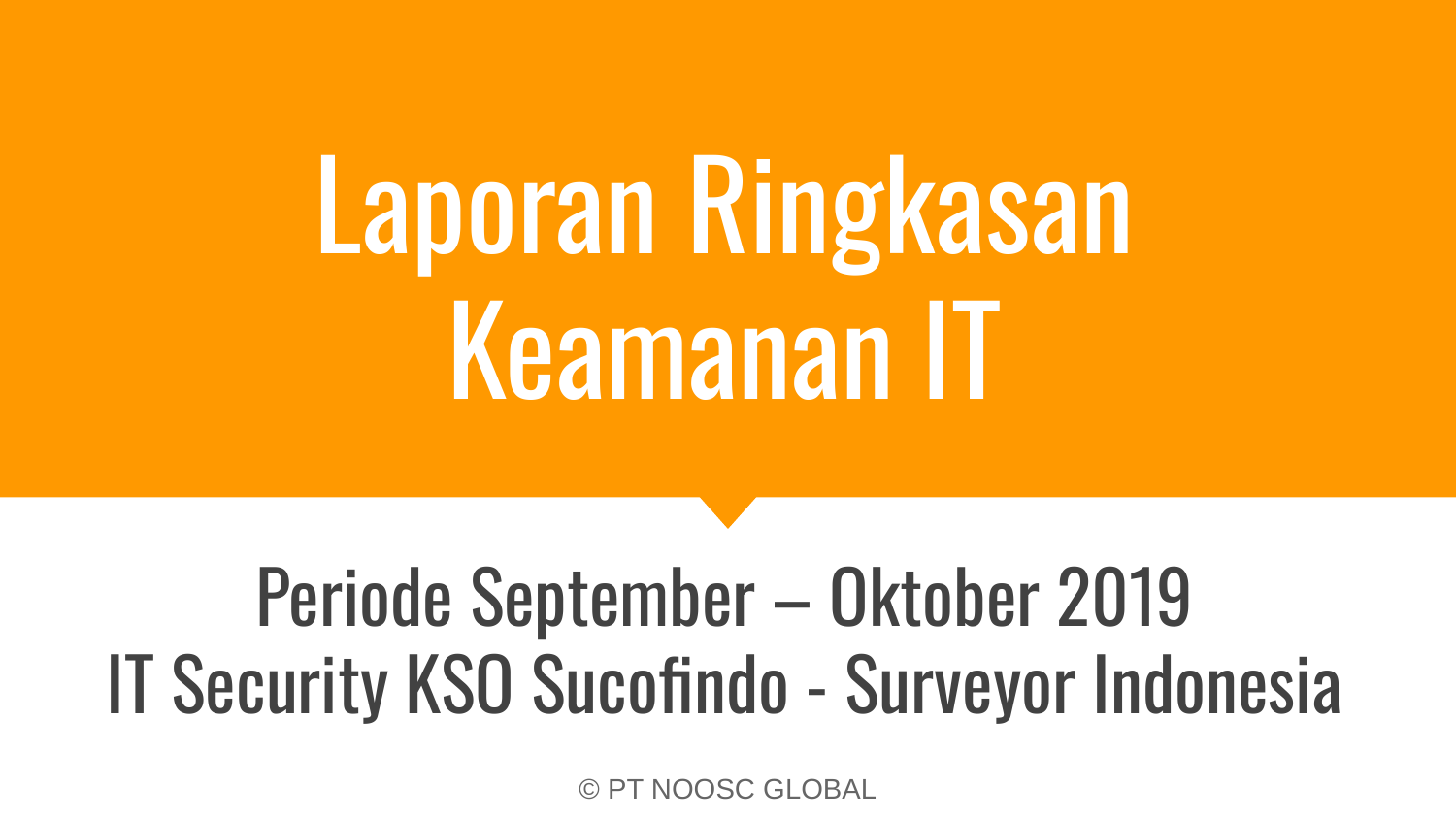

# Laporan Ringkasan Keamanan IT
Periode September – Oktober 2019
IT Security KSO Sucofindo - Surveyor Indonesia
© PT NOOSC GLOBAL